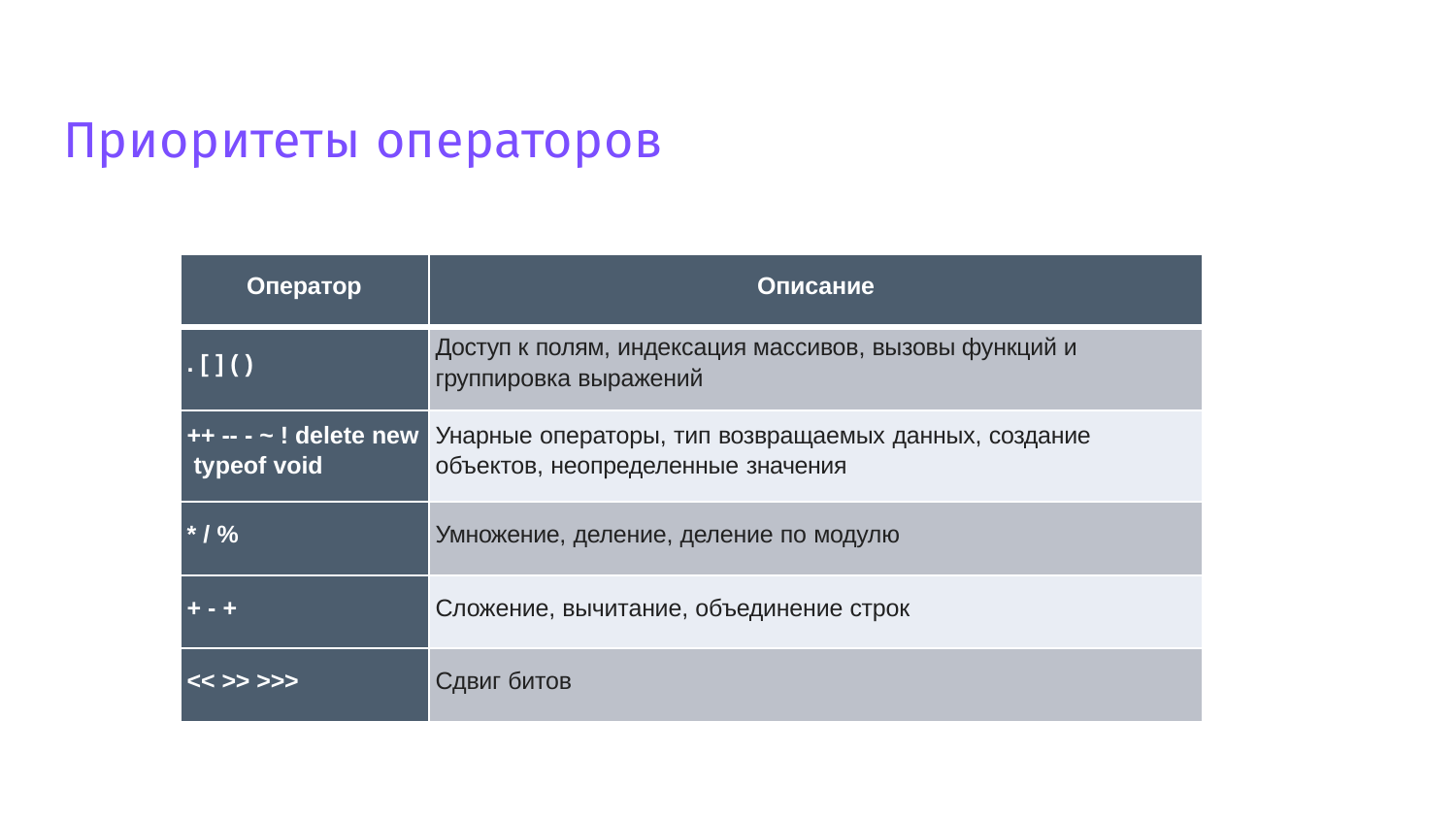

Приоритеты операторов

|  | Оператор | Описание |
| --- | --- | --- |
|  | . [ ] ( ) | Доступ к полям, индексация массивов, вызовы функций и группировка выражений |
|  | ++ -- - ~ ! delete new typeof void | Унарные операторы, тип возвращаемых данных, создание объектов, неопределенные значения |
|  | \* / % | Умножение, деление, деление по модулю |
|  | + - + | Сложение, вычитание, объединение строк |
|  | << >> >>> | Сдвиг битов |
|  |  |  |